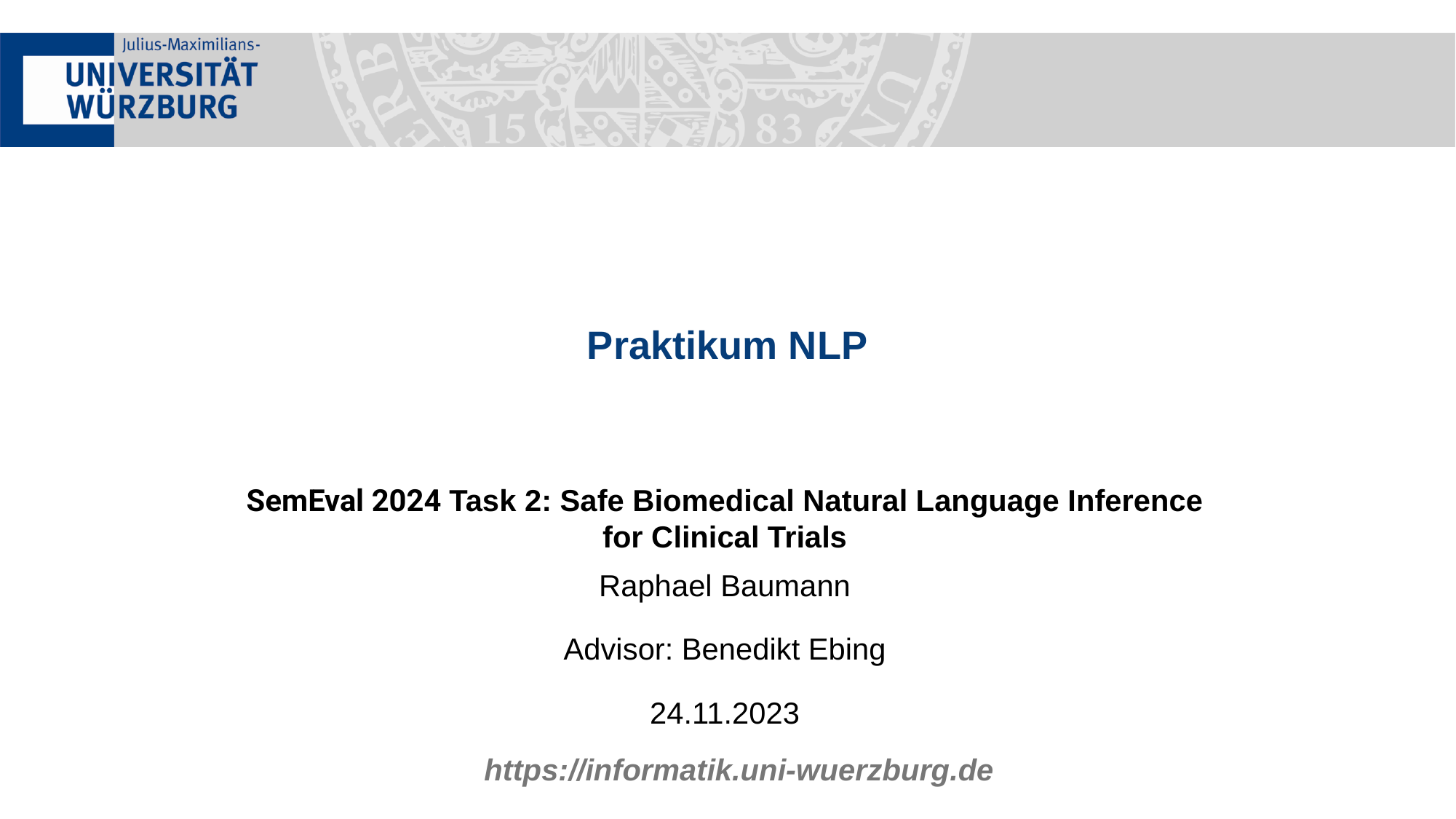

# Praktikum NLP
Raphael Baumann
Advisor: Benedikt Ebing
24.11.2023